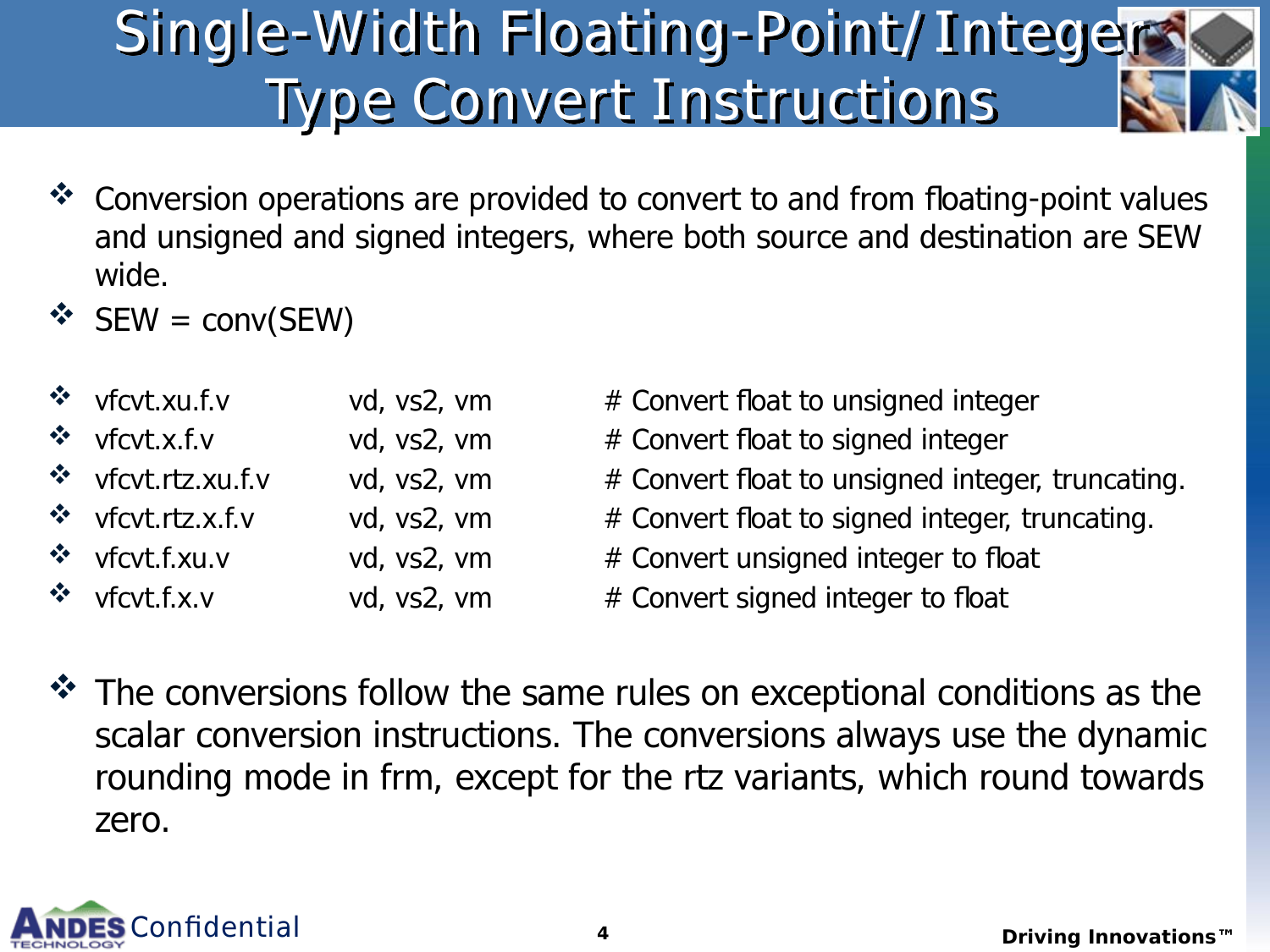

# Single-Width Floating-Point/Integer Type Convert Instructions
Conversion operations are provided to convert to and from floating-point values and unsigned and signed integers, where both source and destination are SEW wide.
SEW = conv(SEW)

vfcvt.xu.f.v 	vd, vs2, vm	# Convert float to unsigned integer
vfcvt.x.f.v 	vd, vs2, vm	# Convert float to signed integer
vfcvt.rtz.xu.f.v	vd, vs2, vm 	# Convert float to unsigned integer, truncating.
vfcvt.rtz.x.f.v	vd, vs2, vm 	# Convert float to signed integer, truncating.
vfcvt.f.xu.v 	vd, vs2, vm	# Convert unsigned integer to float
vfcvt.f.x.v 	vd, vs2, vm	# Convert signed integer to float

The conversions follow the same rules on exceptional conditions as the scalar conversion instructions. The conversions always use the dynamic rounding mode in frm, except for the rtz variants, which round towards zero.